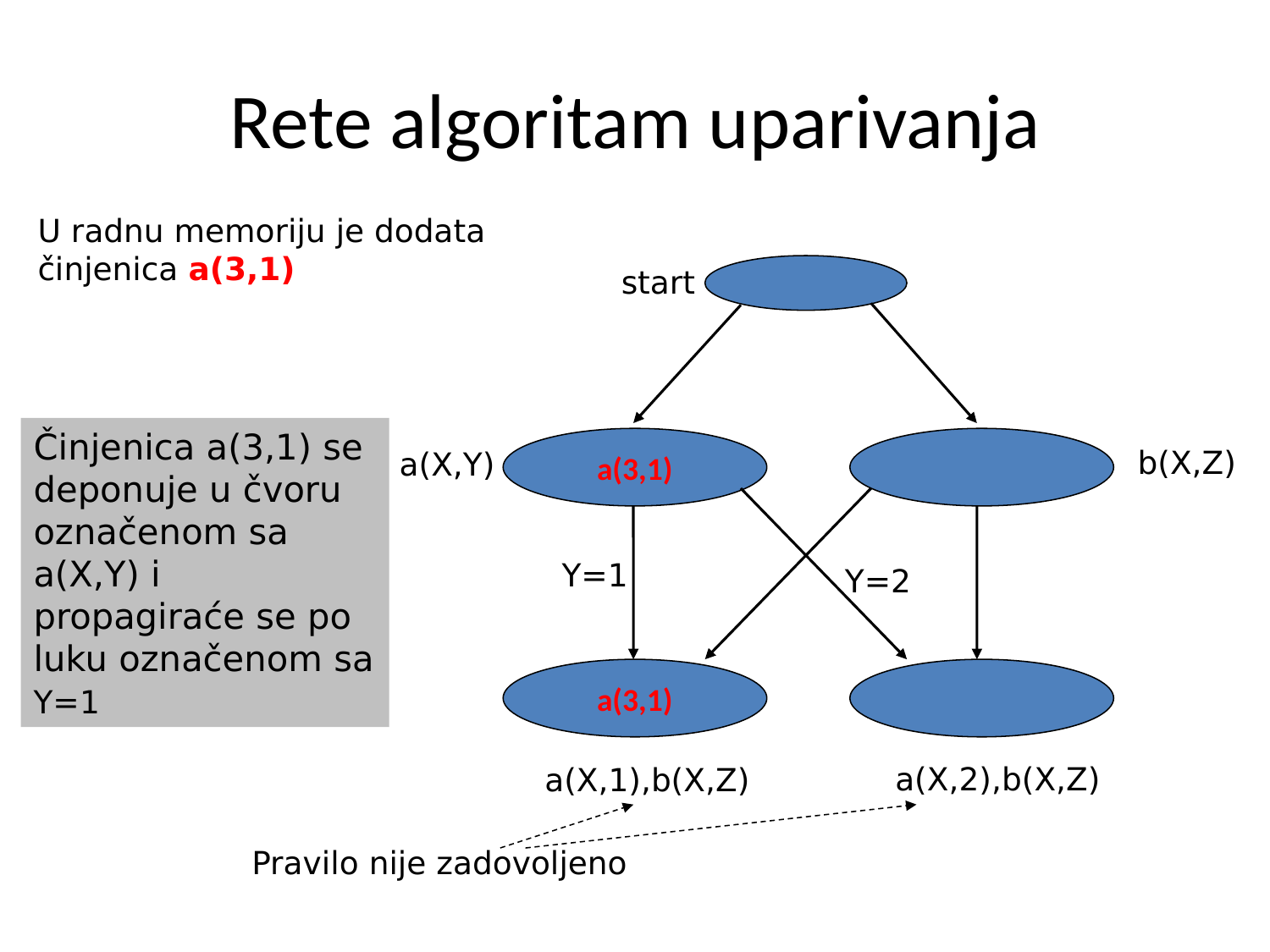

# Rete algoritam uparivanja
U radnu memoriju je dodata
činjenica a(3,1)

start

Činjenica a(3,1) se deponuje u čvoru označenom sa a(X,Y) i propagiraće se po luku označenom sa Y=1
a(3,1)

b(X,Z)
a(X,Y)

Y=1
Y=2
a(3,1)

a(X,2),b(X,Z)
a(X,1),b(X,Z)

Pravilo nije zadovoljeno